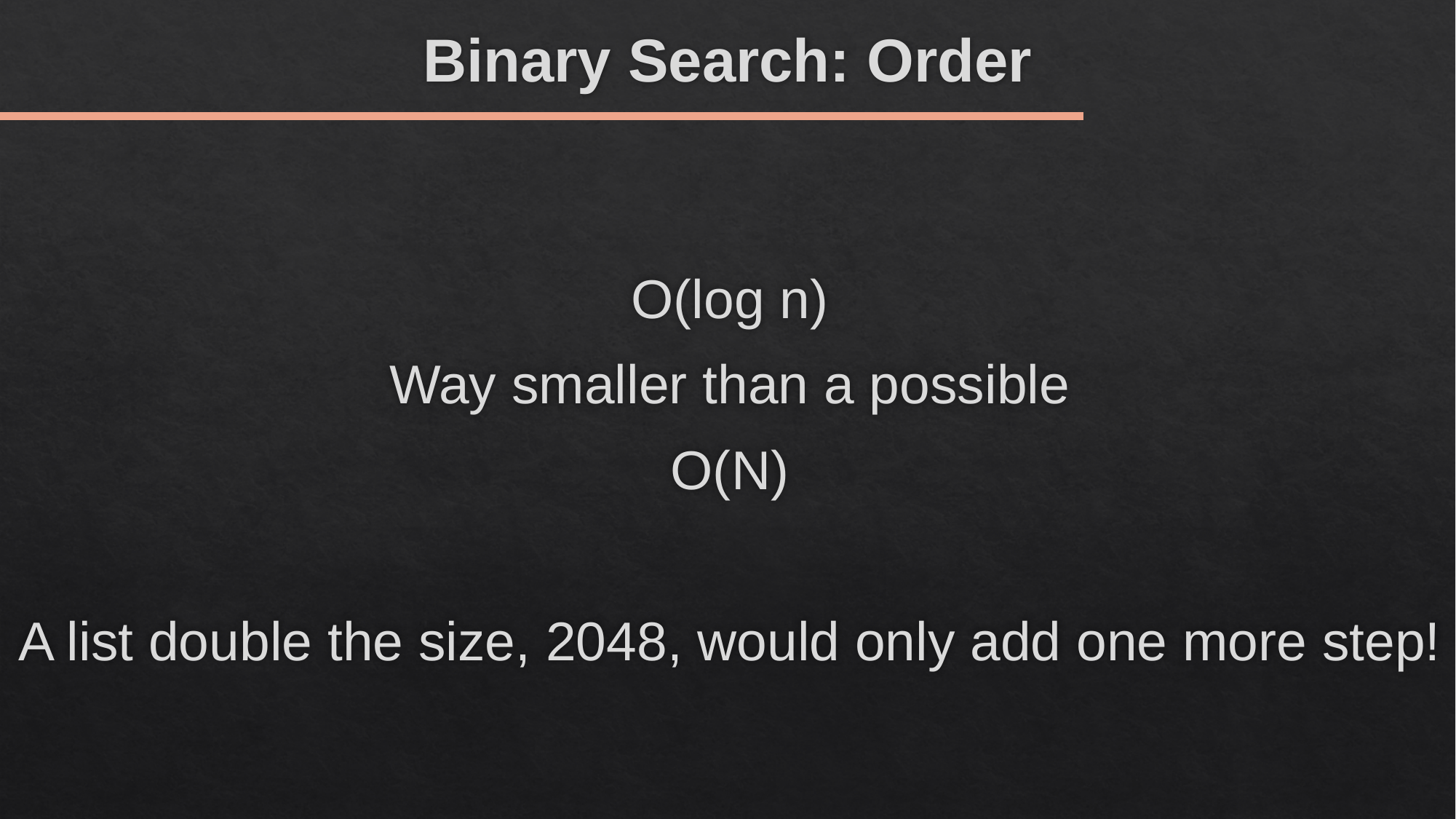

# Binary Search: Order
O(log n)
Way smaller than a possible
O(N)

A list double the size, 2048, would only add one more step!